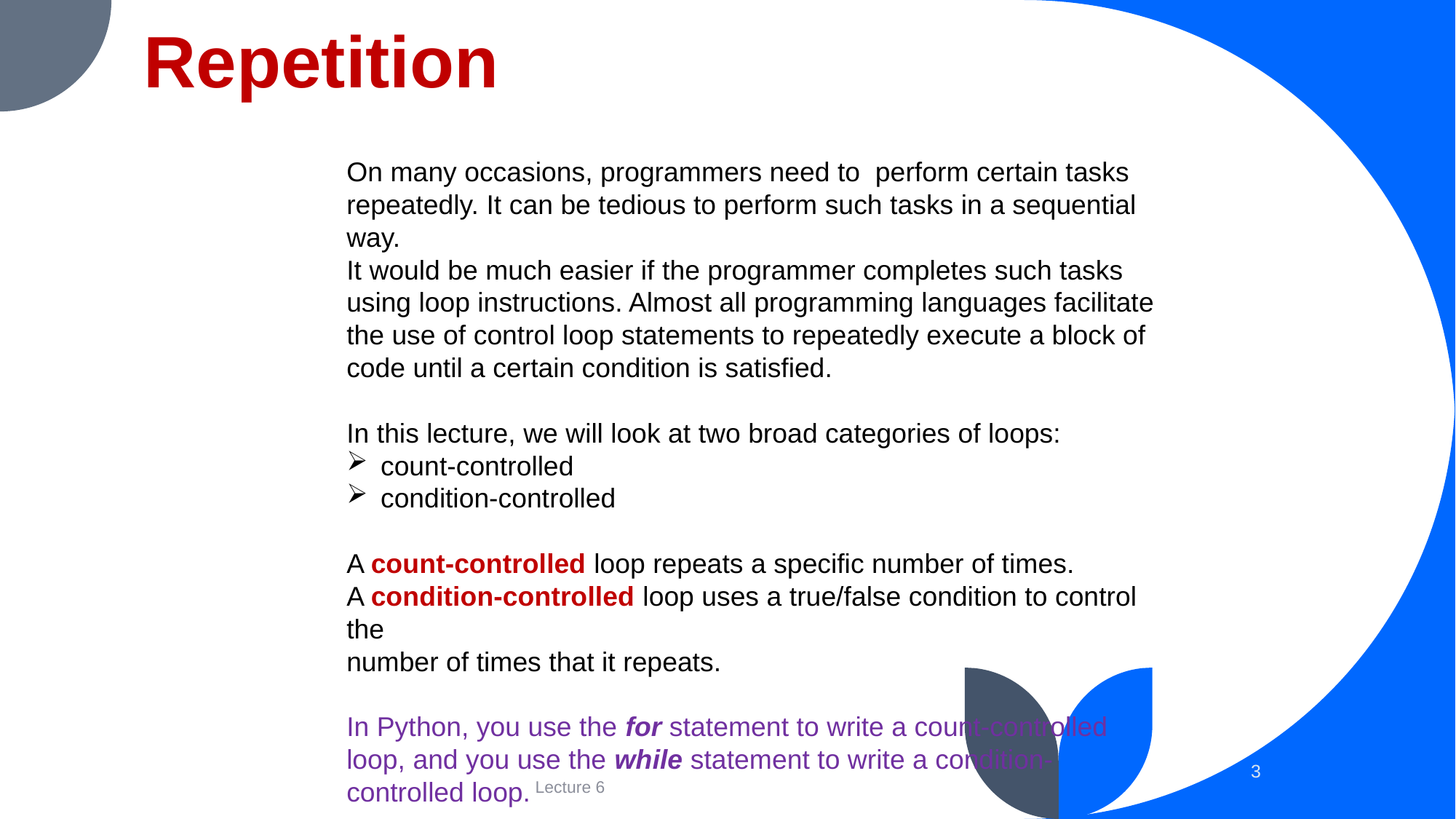

# Repetition
On many occasions, programmers need to  perform certain tasks repeatedly. It can be tedious to perform such tasks in a sequential way.
It would be much easier if the programmer completes such tasks using loop instructions. Almost all programming languages facilitate the use of control loop statements to repeatedly execute a block of code until a certain condition is satisfied.

In this lecture, we will look at two broad categories of loops:
count-controlled
condition-controlled

A count-controlled loop repeats a specific number of times.
A condition-controlled loop uses a true/false condition to control the
number of times that it repeats.

In Python, you use the for statement to write a count-controlled loop, and you use the while statement to write a condition-controlled loop.
3
Lecture 6